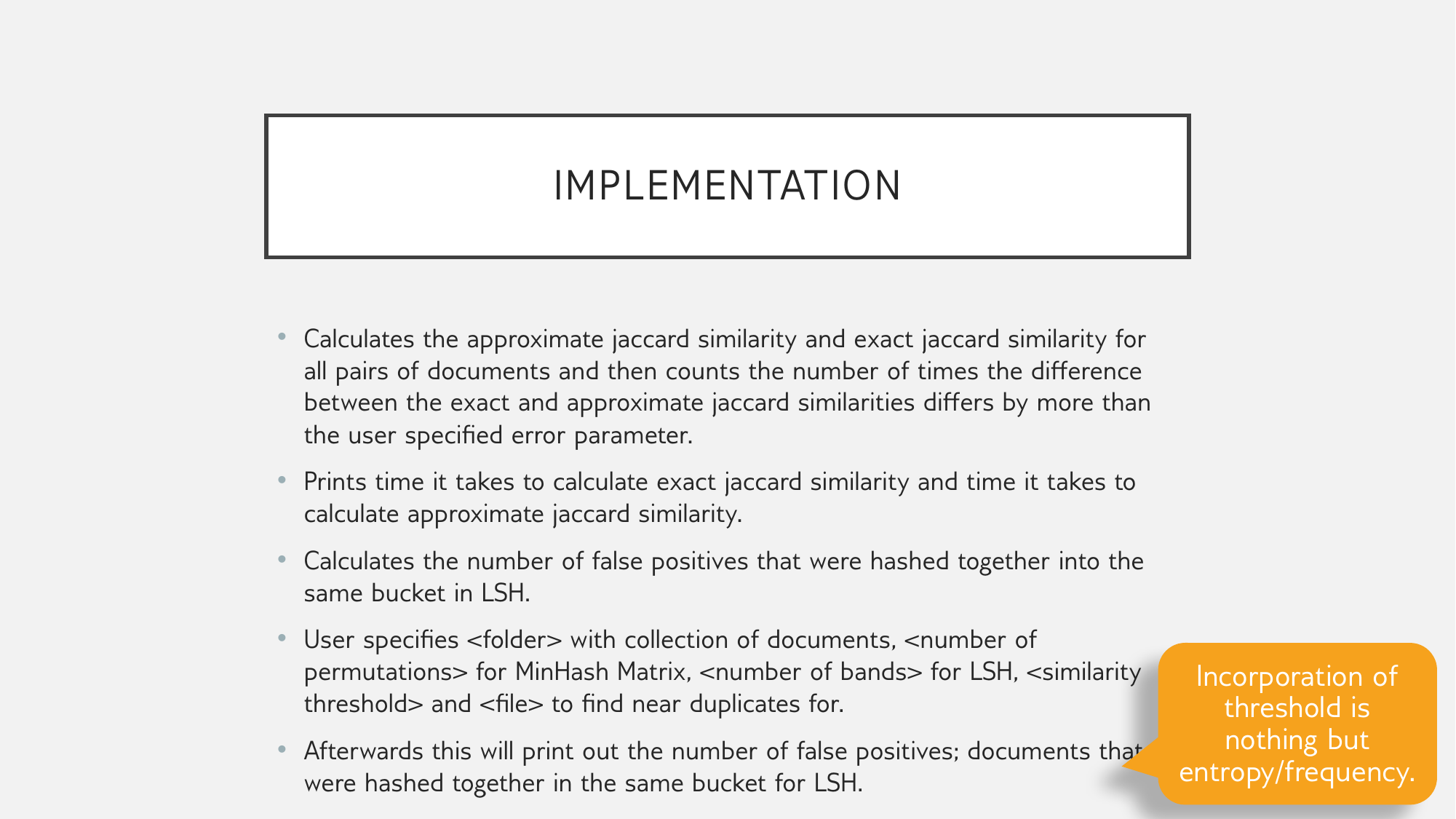

# implementation
Calculates the approximate jaccard similarity and exact jaccard similarity for all pairs of documents and then counts the number of times the difference between the exact and approximate jaccard similarities differs by more than the user specified error parameter.
Prints time it takes to calculate exact jaccard similarity and time it takes to calculate approximate jaccard similarity.
Calculates the number of false positives that were hashed together into the same bucket in LSH.
User specifies <folder> with collection of documents, <number of permutations> for MinHash Matrix, <number of bands> for LSH, <similarity threshold> and <file> to find near duplicates for.
Afterwards this will print out the number of false positives; documents that were hashed together in the same bucket for LSH.
Incorporation of threshold is nothing but entropy/frequency.